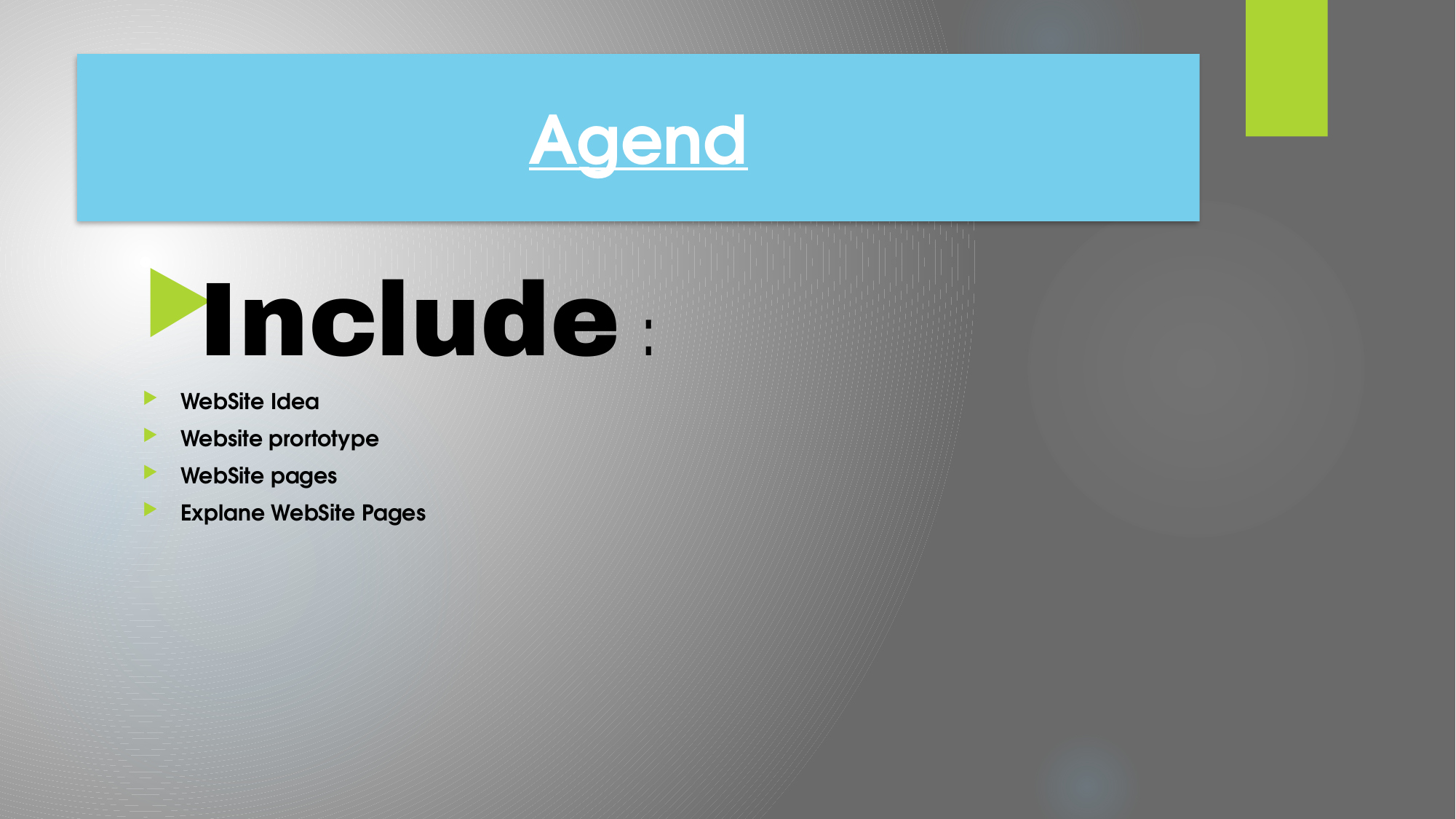

# Agend
Include :
WebSite Idea
Website prortotype
WebSite pages
Explane WebSite Pages